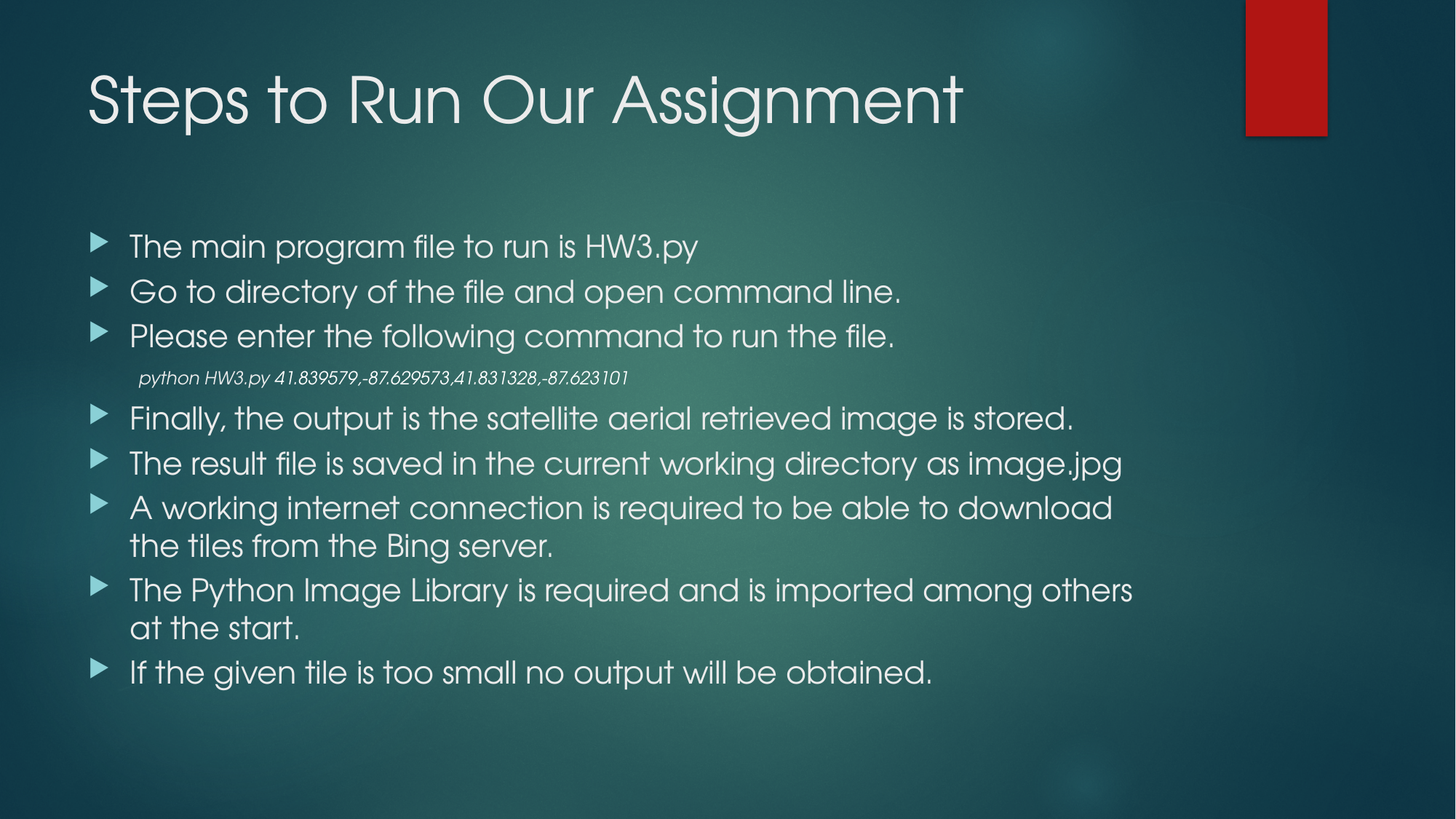

# Steps to Run Our Assignment
The main program file to run is HW3.py
Go to directory of the file and open command line.
Please enter the following command to run the file.
 python HW3.py 41.839579,-87.629573,41.831328,-87.623101
Finally, the output is the satellite aerial retrieved image is stored.
The result file is saved in the current working directory as image.jpg
A working internet connection is required to be able to download the tiles from the Bing server.
The Python Image Library is required and is imported among others at the start.
If the given tile is too small no output will be obtained.